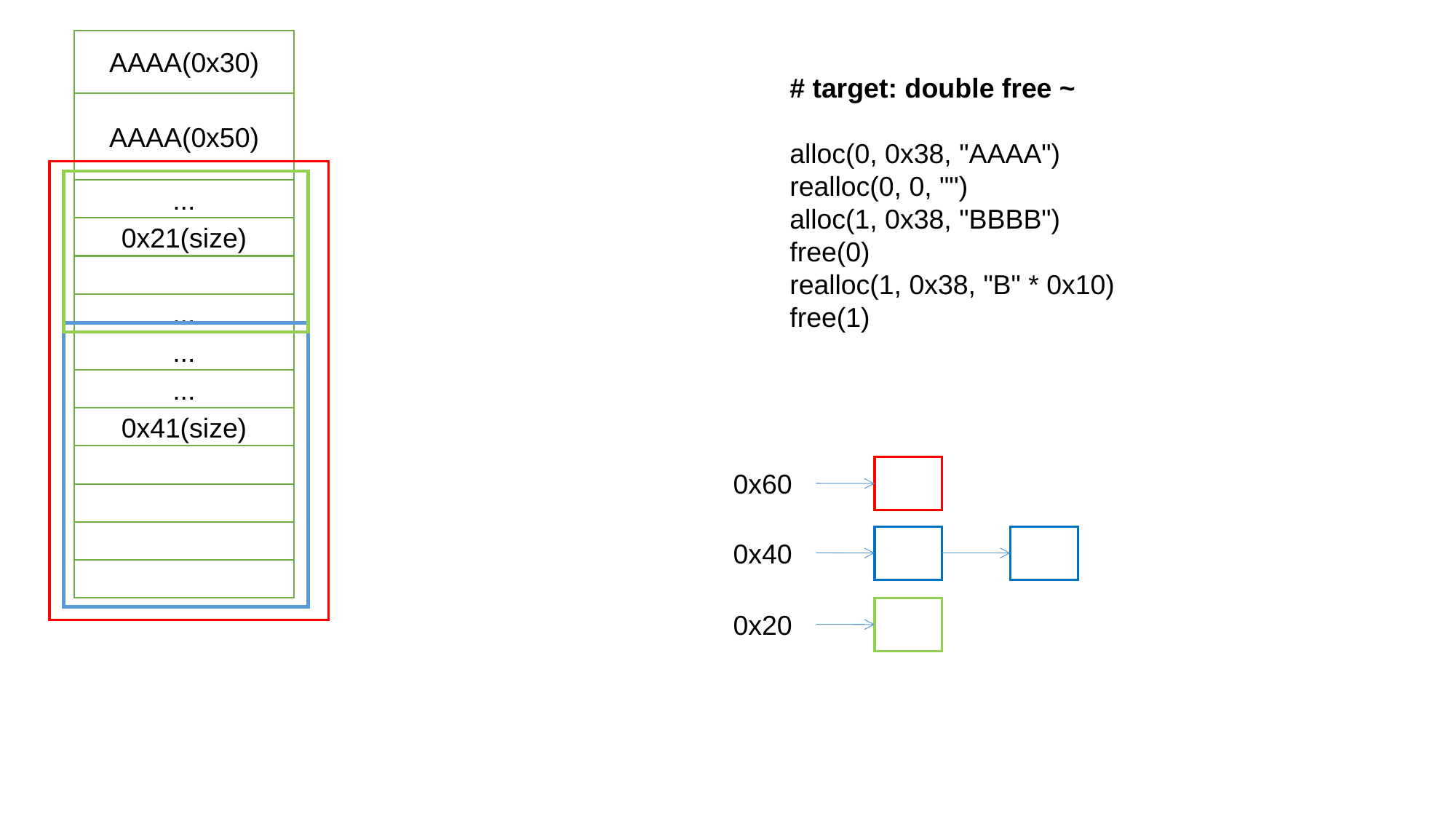

AAAA(0x30)
# target: double free ~

alloc(0, 0x38, "AAAA")
realloc(0, 0, "")
alloc(1, 0x38, "BBBB")
free(0)
realloc(1, 0x38, "B" * 0x10)
free(1)
AAAA(0x50)

...
0x21(size)

...

...
...
0x41(size)

0x60

0x40

0x20